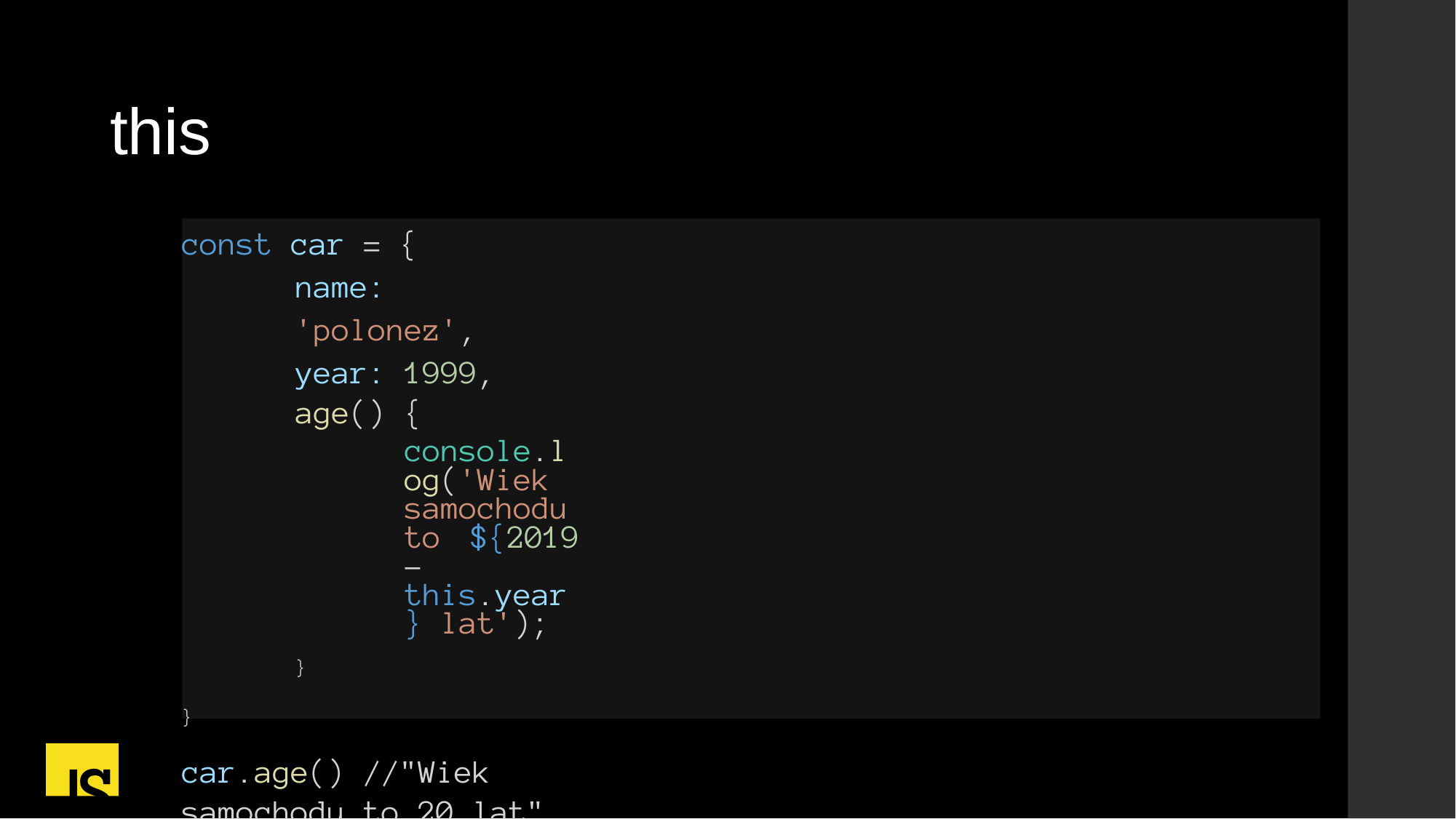

this
const car = {
name: 'polonez', year: 1999,
age() {
console.log('Wiek samochodu to ${2019 - this.year} lat');
}
}
car.age() //"Wiek samochodu to 20 lat"
this będzie odnosiło się do obiektu car, ale pamiętaj, że this (wiązanie, określenie obiektu) nastąpi w chwili wywołania metody, czyli tu car.age()
JS